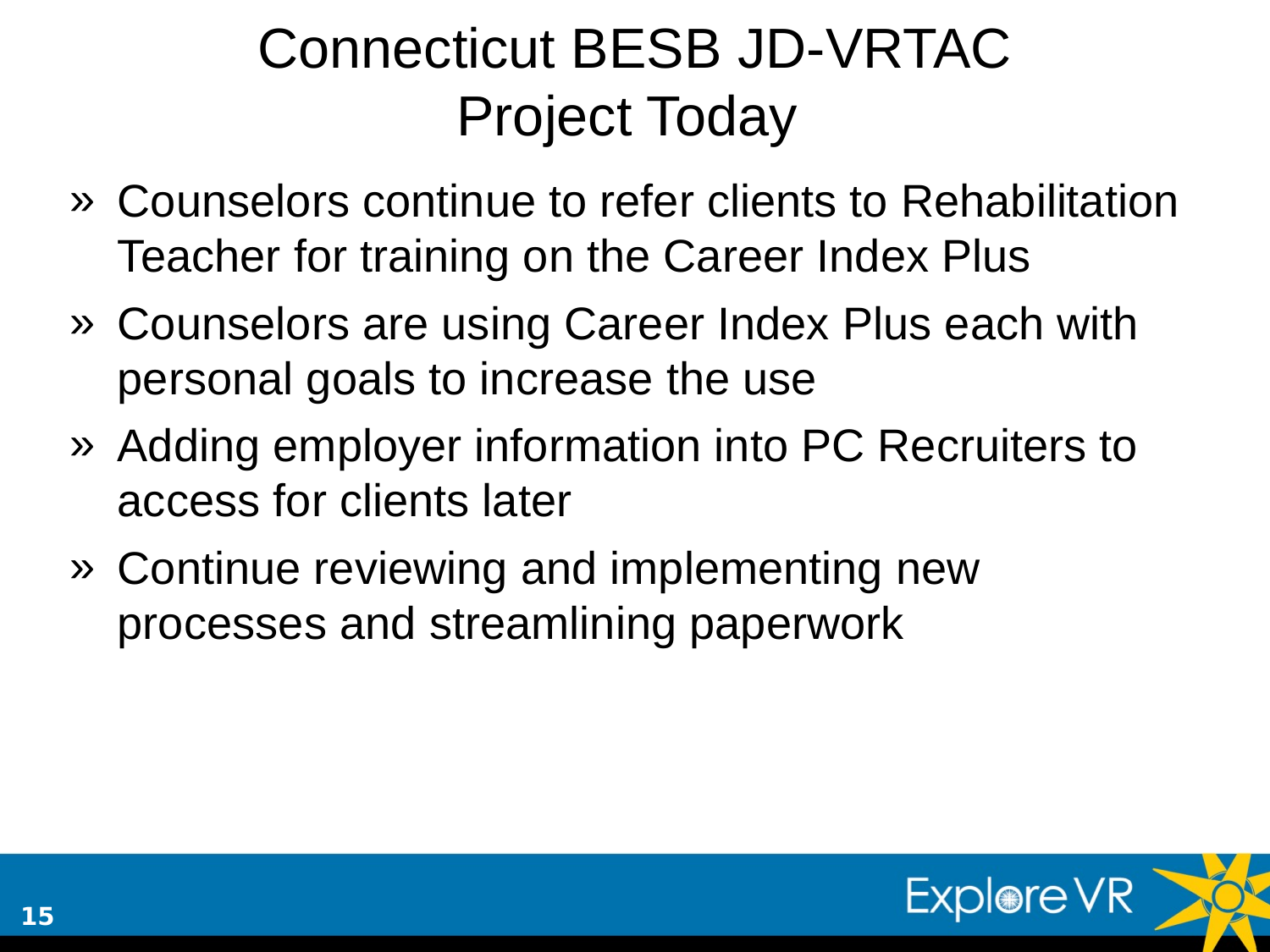

Connecticut BESB JD-VRTAC
Project Today
Counselors continue to refer clients to Rehabilitation Teacher for training on the Career Index Plus
Counselors are using Career Index Plus each with personal goals to increase the use
Adding employer information into PC Recruiters to access for clients later
Continue reviewing and implementing new processes and streamlining paperwork
15